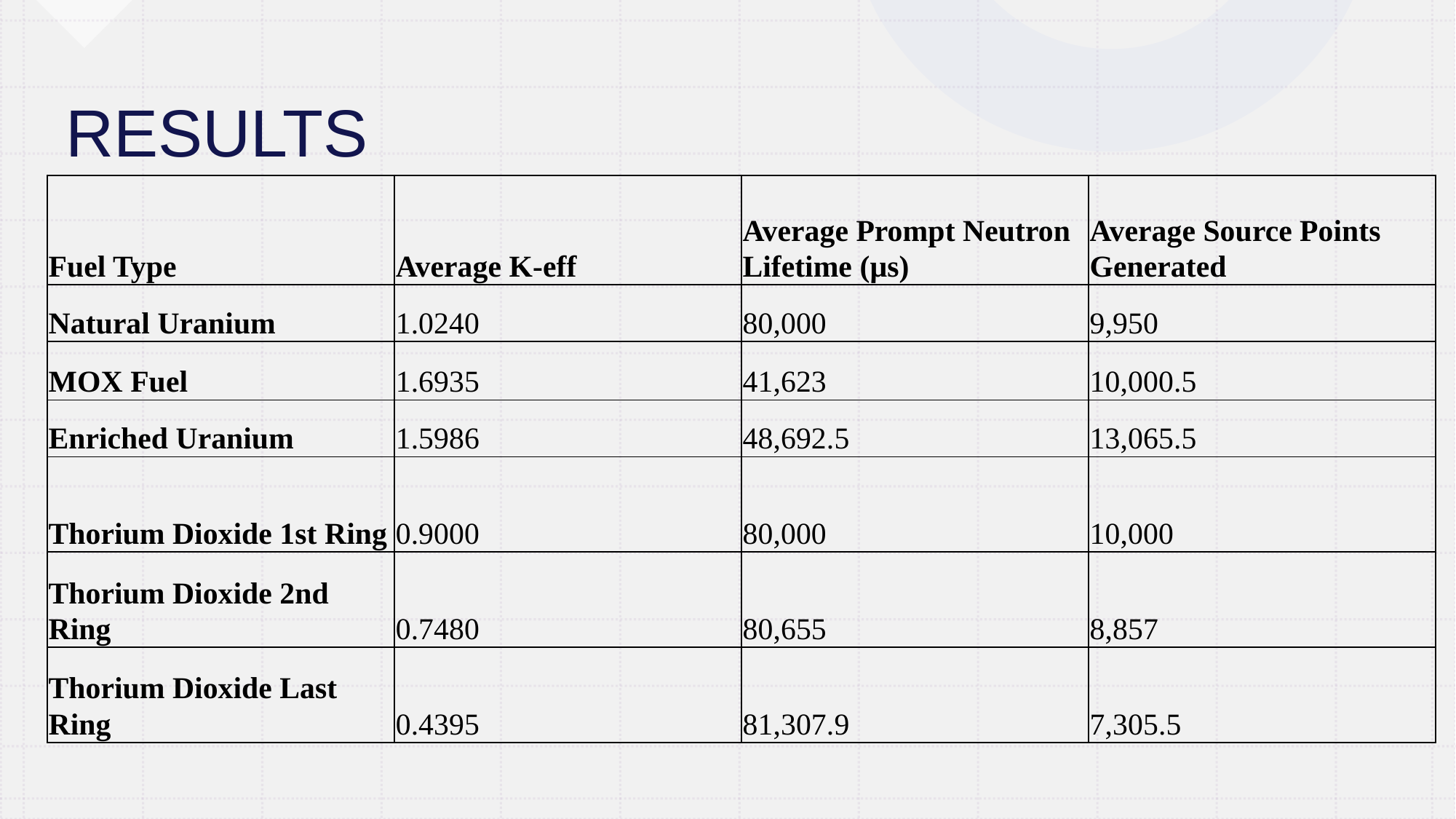

# RESULTS
| Fuel Type | Average K-eff | Average Prompt Neutron Lifetime (μs) | Average Source Points Generated |
| --- | --- | --- | --- |
| Natural Uranium | 1.0240 | 80,000 | 9,950 |
| MOX Fuel | 1.6935 | 41,623 | 10,000.5 |
| Enriched Uranium | 1.5986 | 48,692.5 | 13,065.5 |
| Thorium Dioxide 1st Ring | 0.9000 | 80,000 | 10,000 |
| Thorium Dioxide 2nd Ring | 0.7480 | 80,655 | 8,857 |
| Thorium Dioxide Last Ring | 0.4395 | 81,307.9 | 7,305.5 |